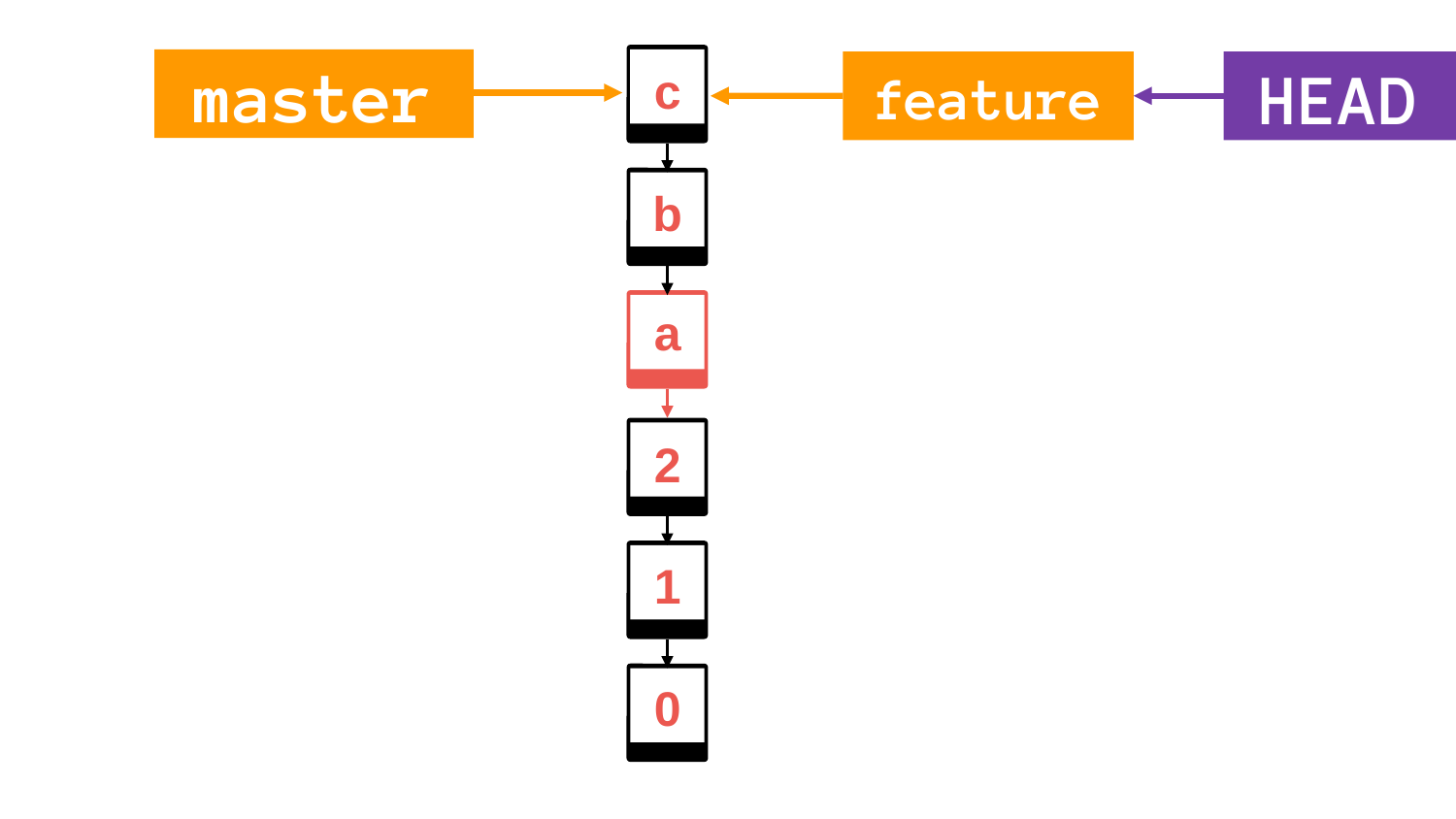

master
HEAD
feature
c

b

a

2

1

0